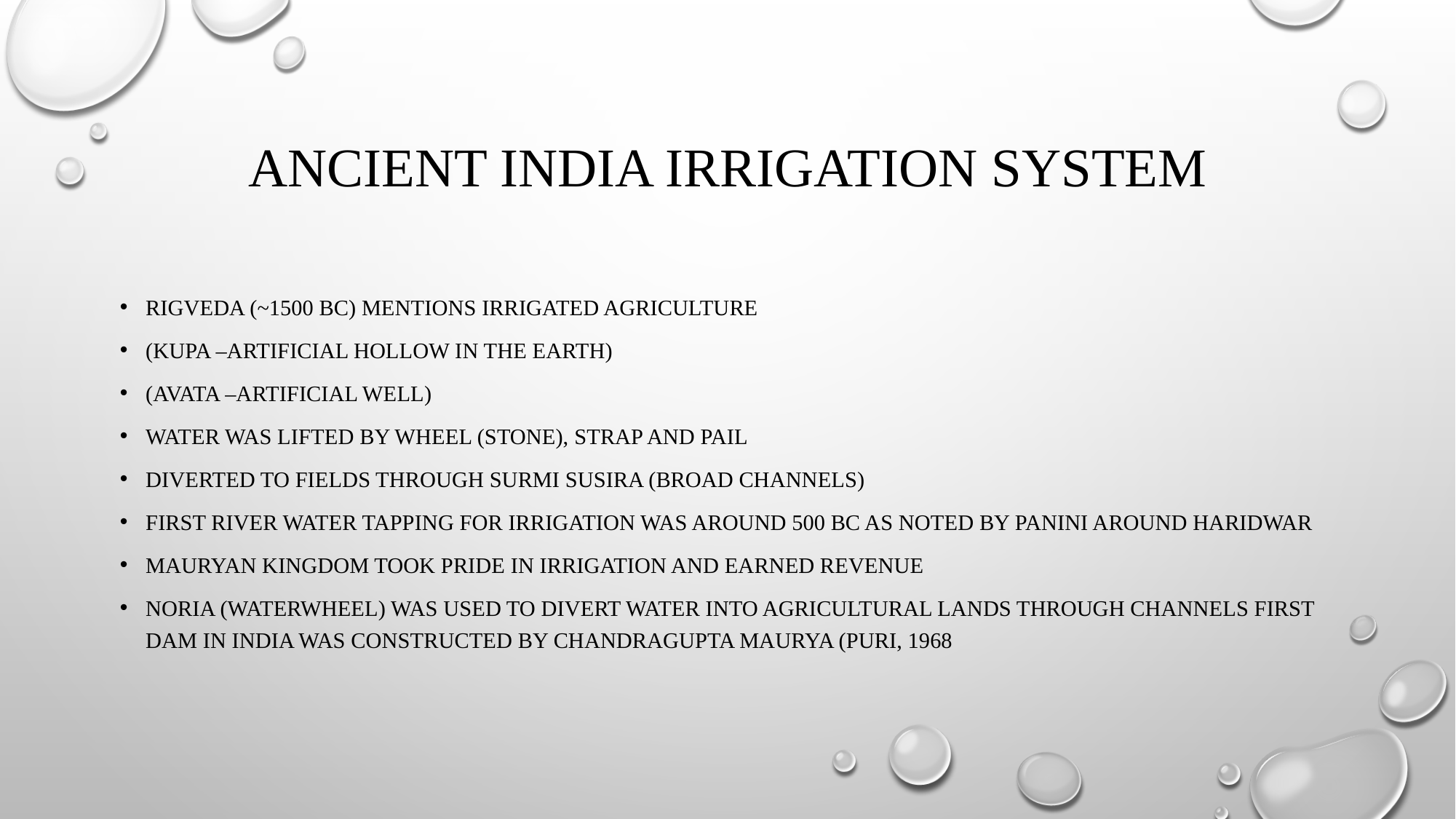

# Ancient India Irrigation system
Rigveda (~1500 BC) mentions irrigated agriculture
(kupa –artificial hollow in the earth)
(avata –artificial well)
Water was lifted by wheel (stone), strap and pail
Diverted to fields through surmi susira (broad channels)
First river water tapping for irrigation was around 500 BC as noted by Panini around Haridwar
Mauryan kingdom took pride in irrigation and earned revenue
Noria (waterwheel) was used to divert water into agricultural lands through channels First dam in India was constructed by Chandragupta Maurya (Puri, 1968